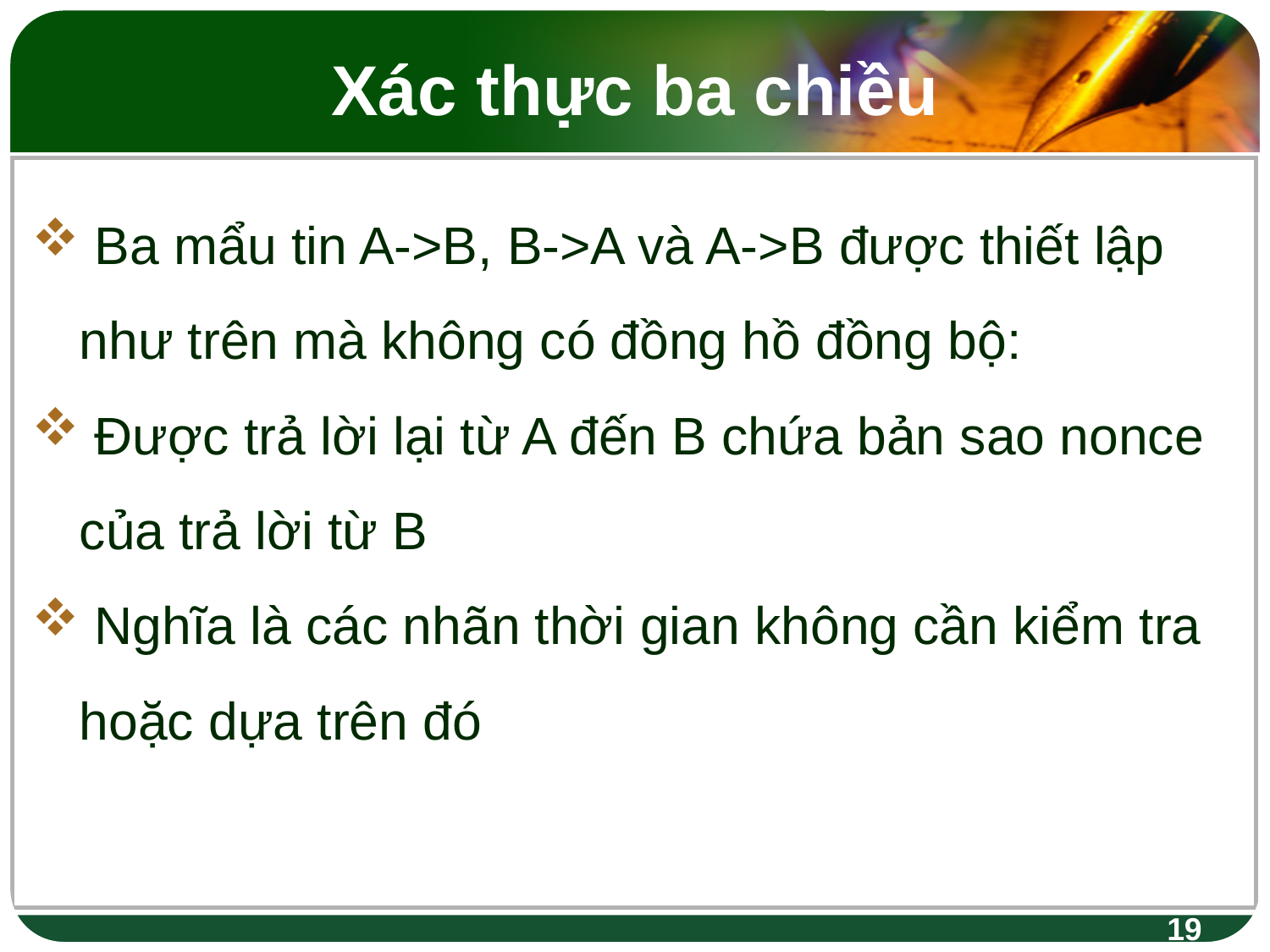

# Xác thực ba chiều
 Ba mẩu tin A->B, B->A và A->B được thiết lập như trên mà không có đồng hồ đồng bộ:
 Được trả lời lại từ A đến B chứa bản sao nonce của trả lời từ B
 Nghĩa là các nhãn thời gian không cần kiểm tra hoặc dựa trên đó